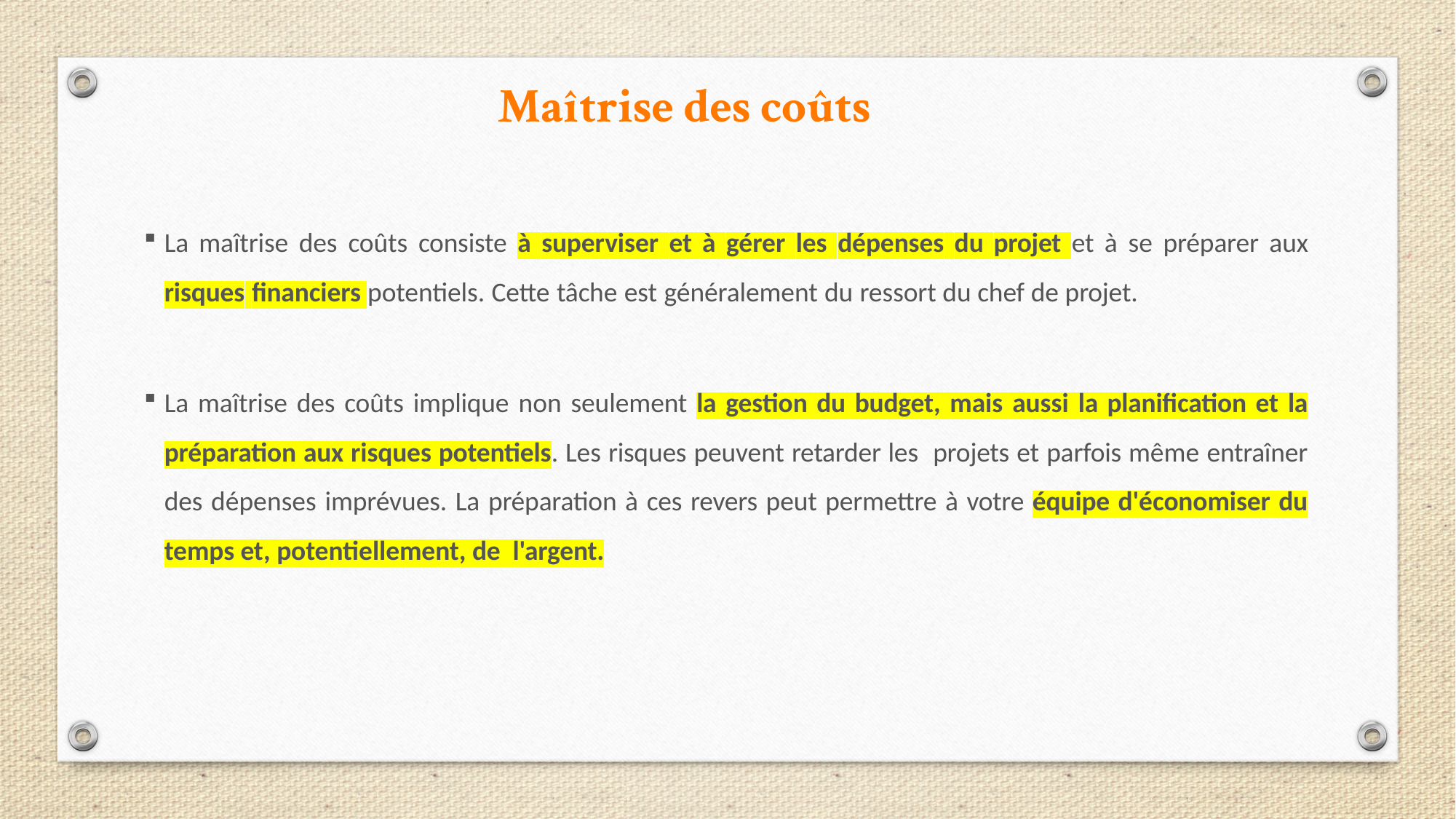

Maîtrise des coûts
La maîtrise des coûts consiste à superviser et à gérer les dépenses du projet et à se préparer aux risques financiers potentiels. Cette tâche est généralement du ressort du chef de projet.

La maîtrise des coûts implique non seulement la gestion du budget, mais aussi la planification et la préparation aux risques potentiels. Les risques peuvent retarder les  projets et parfois même entraîner des dépenses imprévues. La préparation à ces revers peut permettre à votre équipe d'économiser du temps et, potentiellement, de  l'argent.